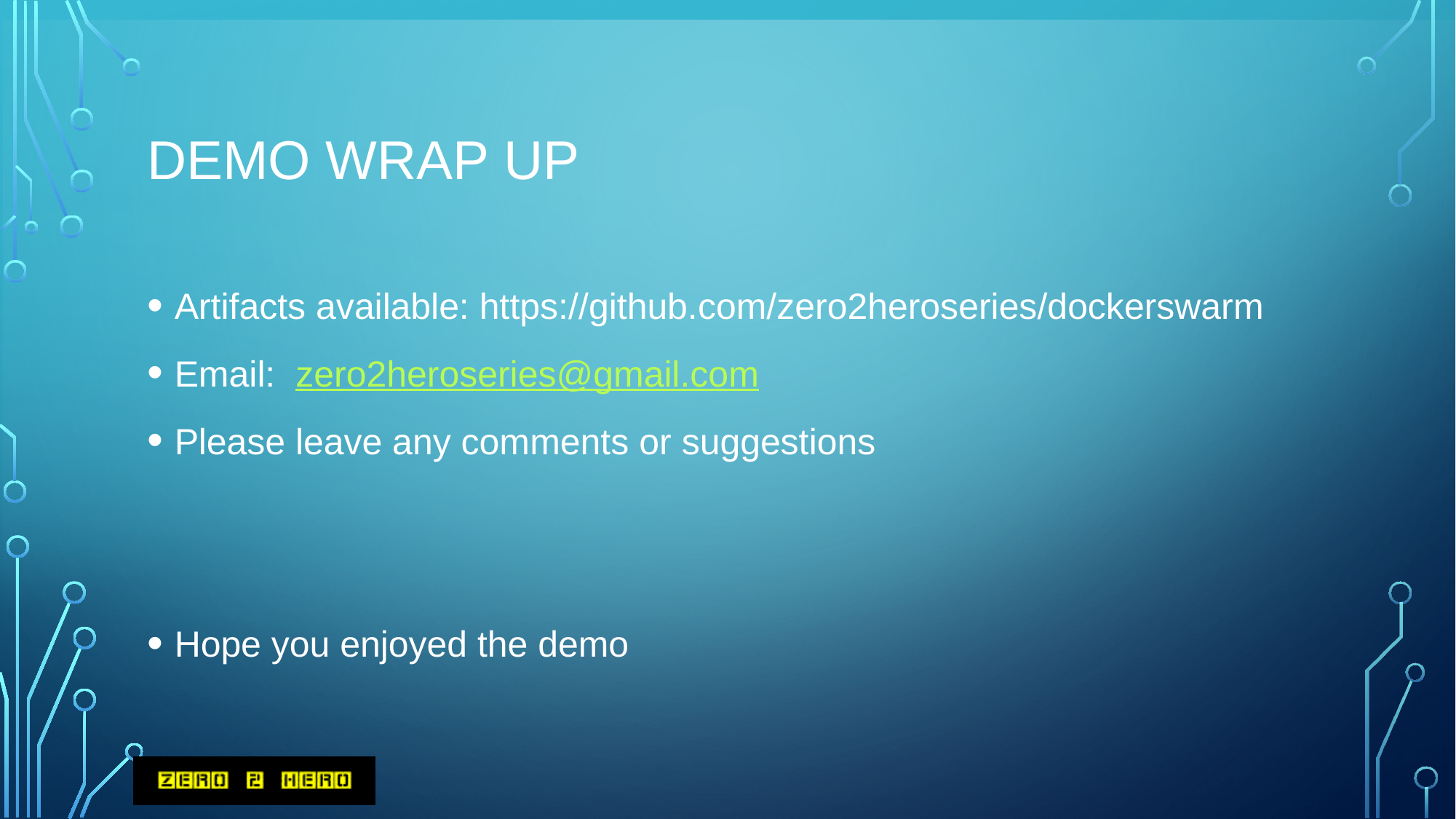

# Demo wrap up
Artifacts available: https://github.com/zero2heroseries/dockerswarm
Email:  zero2heroseries@gmail.com
Please leave any comments or suggestions

Hope you enjoyed the demo